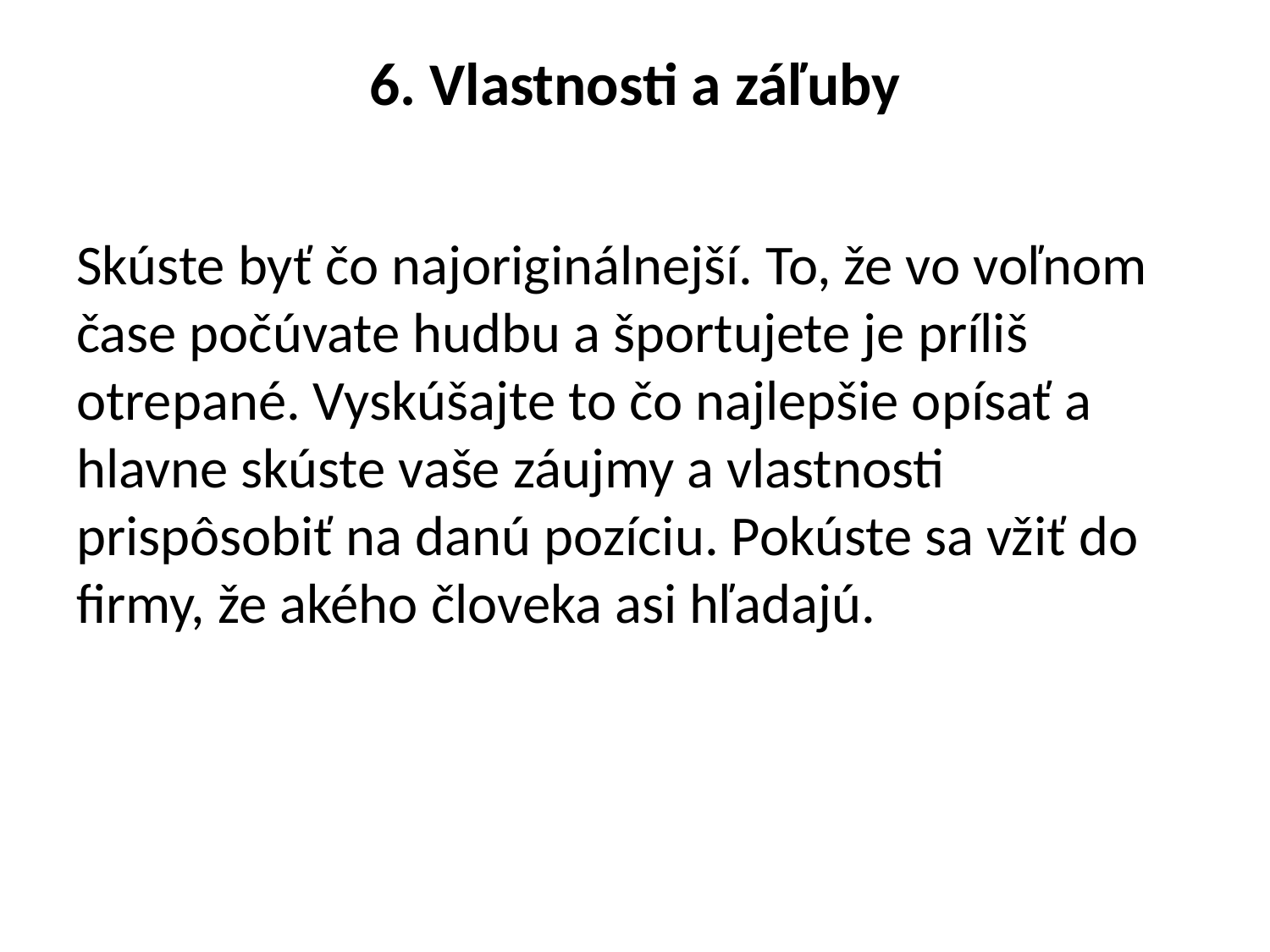

# 6. Vlastnosti a záľuby
Skúste byť čo najoriginálnejší. To, že vo voľnom čase počúvate hudbu a športujete je príliš otrepané. Vyskúšajte to čo najlepšie opísať a hlavne skúste vaše záujmy a vlastnosti prispôsobiť na danú pozíciu. Pokúste sa vžiť do firmy, že akého človeka asi hľadajú.